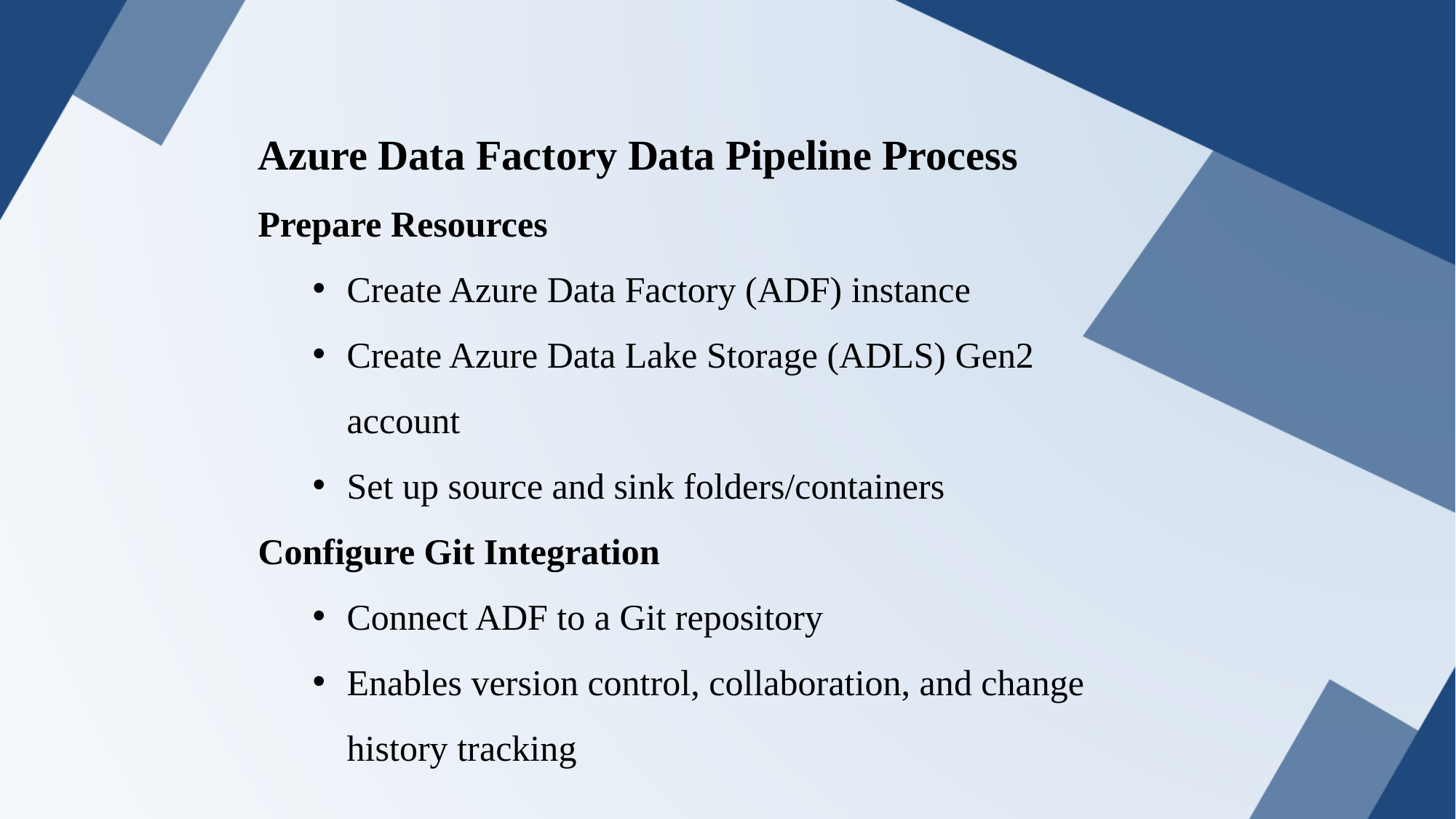

Azure Data Factory Data Pipeline Process
Prepare Resources
Create Azure Data Factory (ADF) instance
Create Azure Data Lake Storage (ADLS) Gen2 account
Set up source and sink folders/containers
Configure Git Integration
Connect ADF to a Git repository
Enables version control, collaboration, and change history tracking